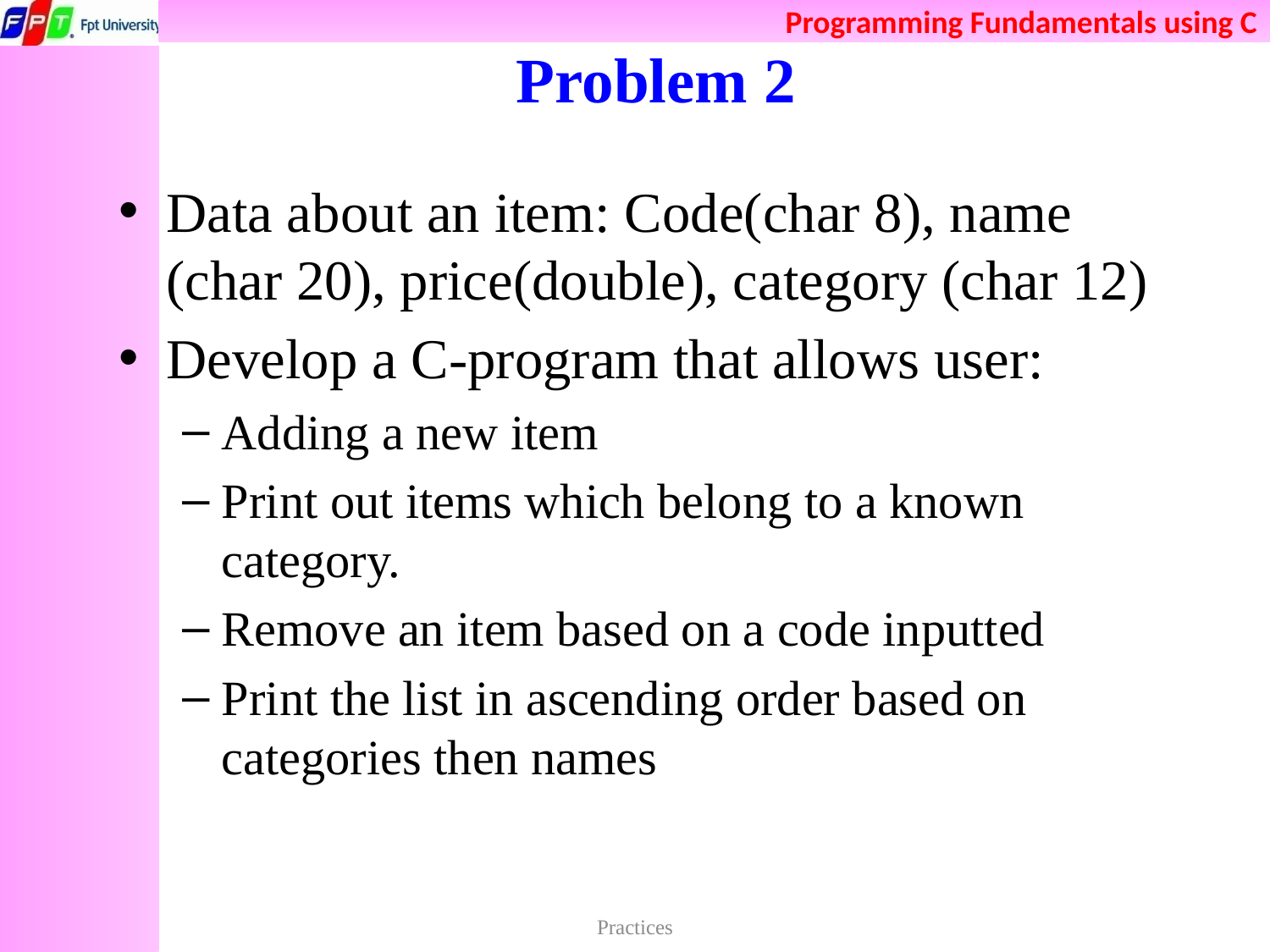

# Problem 2
Data about an item: Code(char 8), name (char 20), price(double), category (char 12)
Develop a C-program that allows user:
Adding a new item
Print out items which belong to a known category.
Remove an item based on a code inputted
Print the list in ascending order based on categories then names
Practices